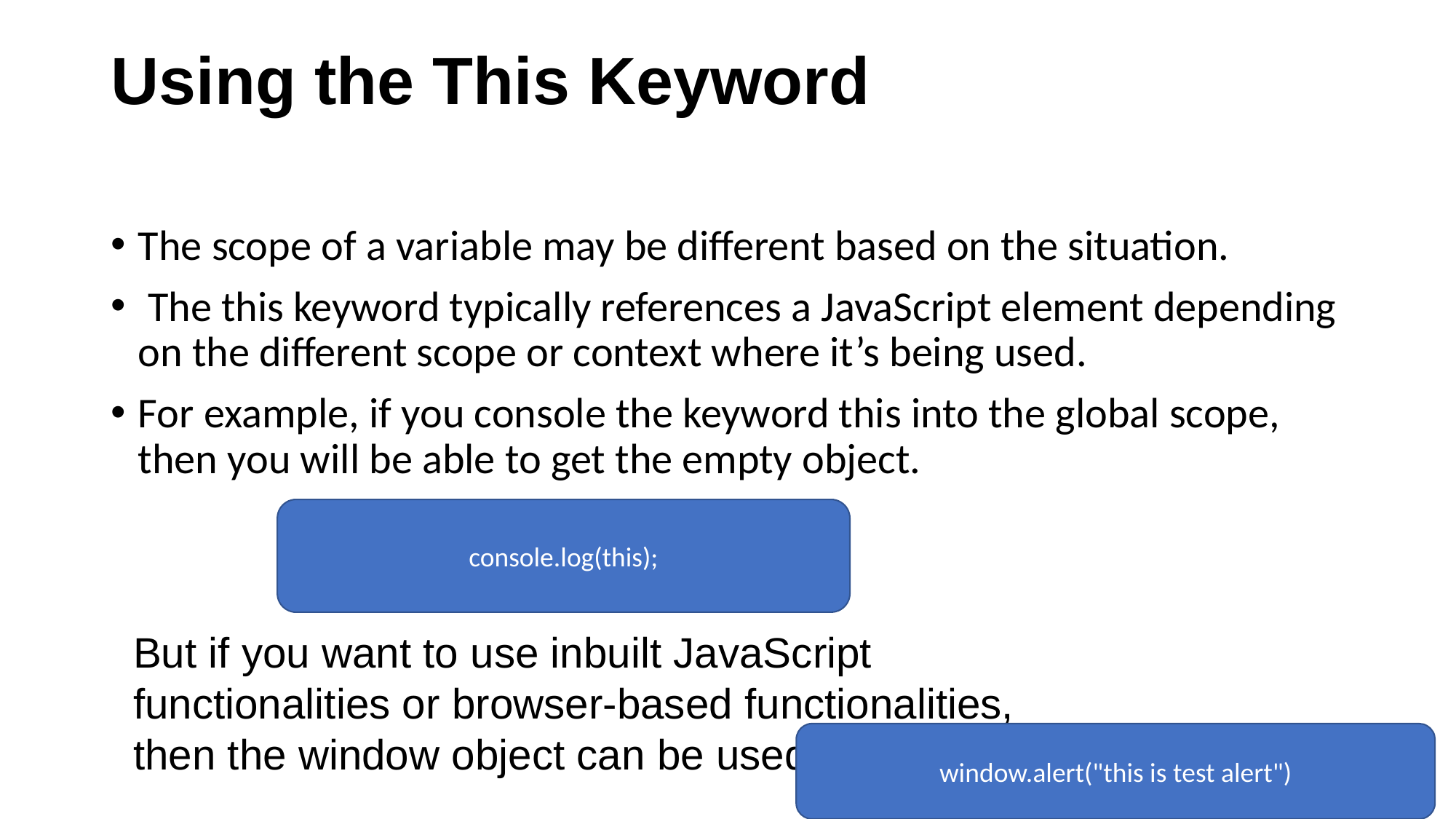

# Using the This Keyword
The scope of a variable may be different based on the situation.
 The this keyword typically references a JavaScript element depending on the different scope or context where it’s being used.
For example, if you console the keyword this into the global scope, then you will be able to get the empty object.

console.log(this);
But if you want to use inbuilt JavaScript functionalities or browser-based functionalities, then the window object can be used.
window.alert("this is test alert")